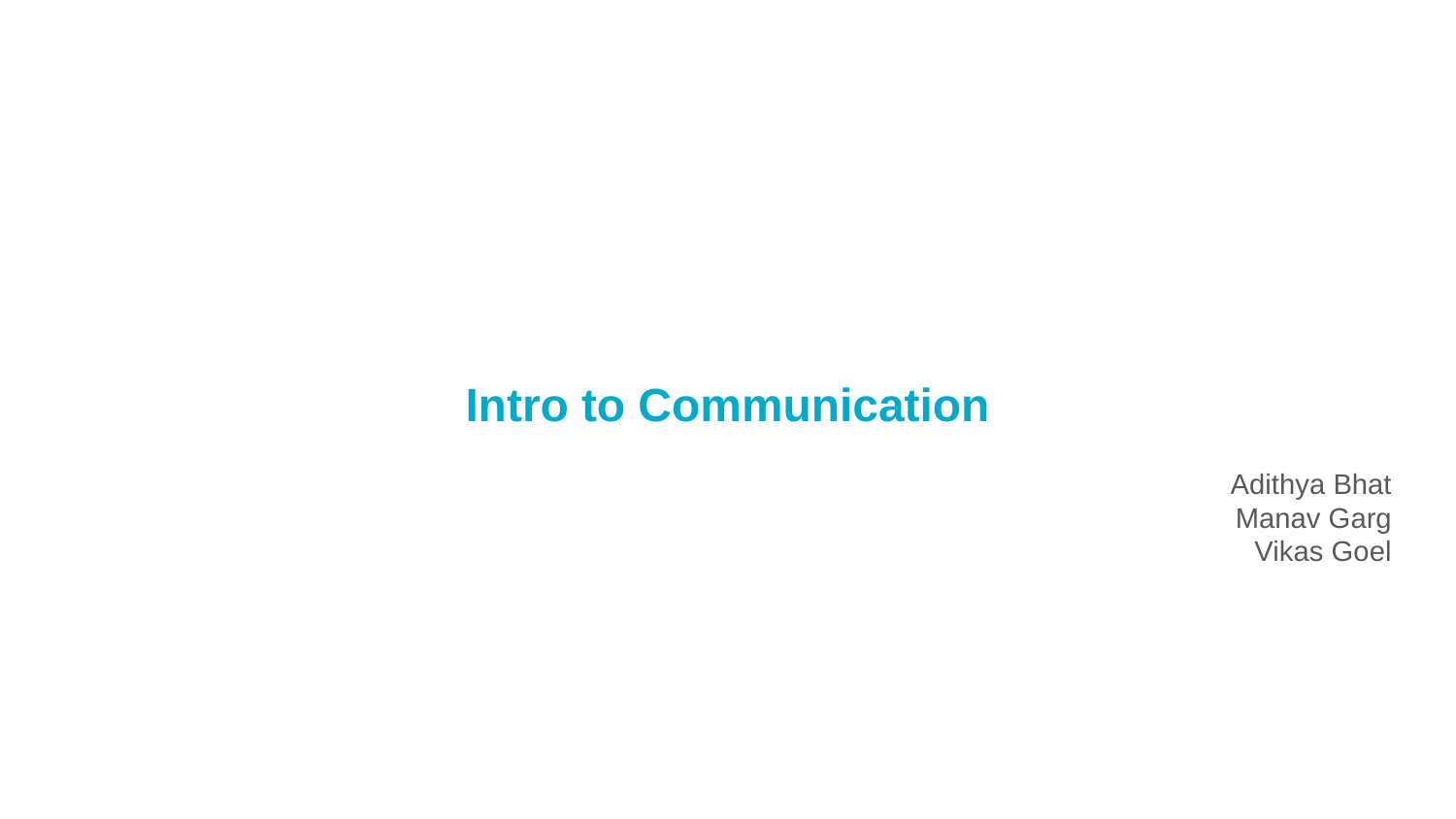

# Intro to Communication
Adithya Bhat
Manav Garg
Vikas Goel